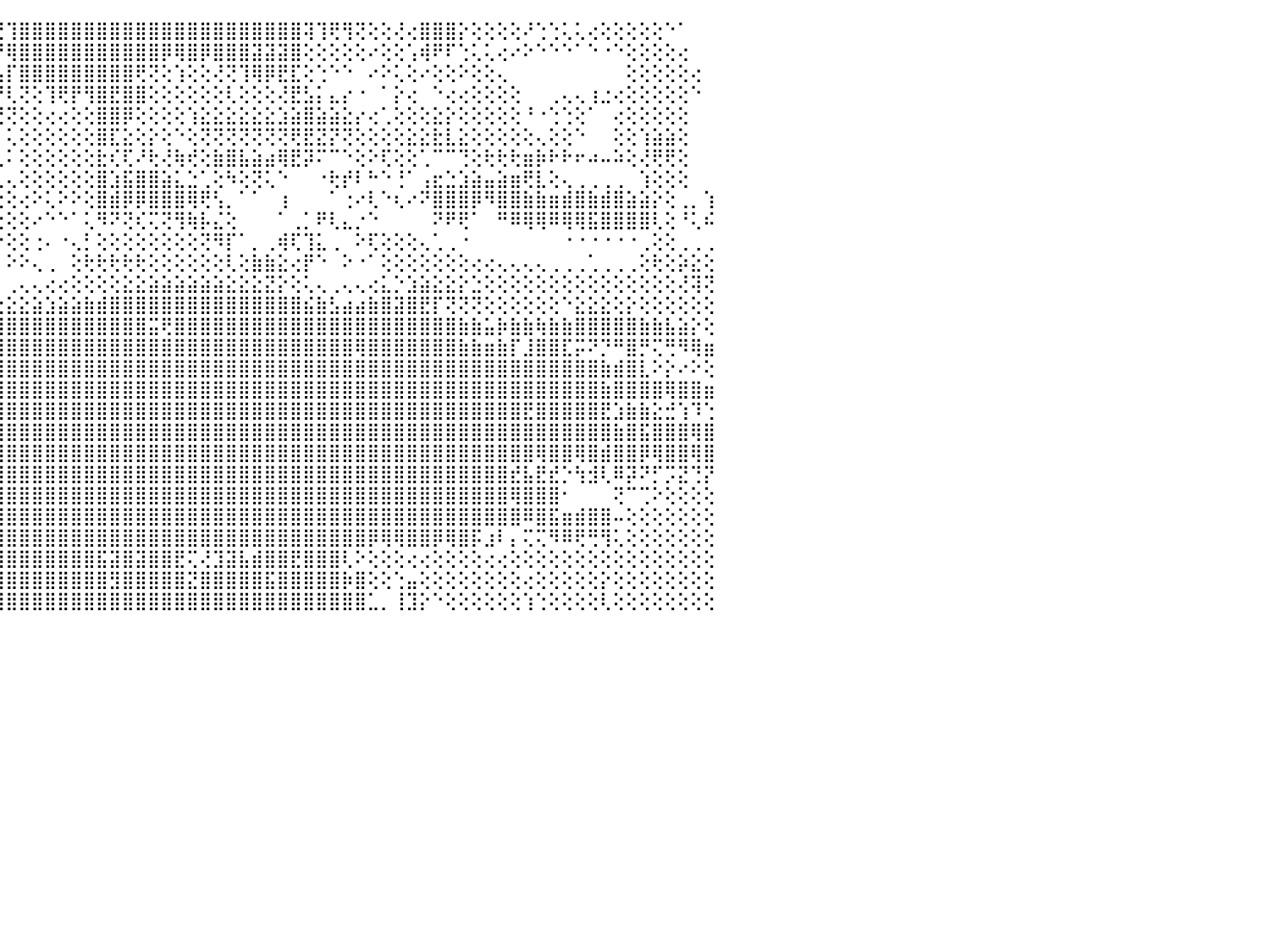

⣽⡸⡿⣿⣿⣿⣿⡇⠀⠀⠀⠀⠀⠀⠀⠀⠀⠀⠀⠀⠀⠀⠒⠂⠐⠀⢔⢔⢔⢄⠀⠀⢔⠀⠁⠑⢕⢕⢕⢕⢕⢇⢅⢸⢟⢹⣿⣿⣿⣿⣿⣿⣿⣿⣿⣿⣿⣿⣿⣿⣿⣿⣿⣿⣿⣿⣿⣿⢽⢹⢟⢻⢝⢕⢕⢜⢔⣿⣿⣿⡕⢕⢕⢕⢕⠜⢑⢑⢅⢅⢔⢕⢕⢕⢕⢕⠑⠁⠀⠀⠀
⣹⢜⡿⣿⣼⣿⣿⡇⠀⠀⠀⠀⠀⠀⠀⠀⠀⠀⠀⠀⠀⠀⠀⠀⠀⠀⠕⢕⢕⢕⢐⠅⢕⠀⠀⠀⠀⠁⠕⢕⢕⣜⢇⡸⡝⢿⣿⣿⣿⣿⣿⣿⣿⣿⣿⣿⣿⡿⢿⣿⡿⣿⣿⣿⣽⣽⣽⣿⢕⢕⢕⢕⢕⠔⢕⢕⢡⢾⠟⠏⢑⢅⢅⢔⠔⠕⠑⠑⠑⠁⠑⠐⠑⢕⢕⢕⢕⢔⠀⠀⠀
⡷⢇⣿⣿⣿⣿⣿⡇⠀⠀⠀⠀⠀⠀⠀⢔⢔⢔⢴⢔⢀⠀⠀⠀⠀⠀⠀⢕⢕⢑⢕⢔⢕⢔⡀⠀⠀⠀⢀⢁⣧⡻⢕⢻⢧⡏⣿⣿⣿⣿⣿⣿⣿⣿⣿⢟⢝⢕⢱⢕⢕⢜⢝⢹⢿⡿⣟⣏⢕⢑⠑⠑⠀⠔⠕⢅⢕⠔⢕⢕⠕⢕⢕⢄⠀⠀⠀⠀⠀⠀⠀⠀⠀⢕⢕⢕⢕⢕⢔⠀⠀
⡽⡇⣽⢾⢾⣿⣷⡇⠀⠀⠀⠀⠀⠀⠀⠁⠀⠁⠁⠁⠀⠀⢄⢔⢔⢰⣴⣕⣔⢐⢑⢕⢕⢕⢰⢴⢔⢔⢕⢕⢝⢗⢗⢟⠟⢇⢝⢕⢹⢟⡟⢻⣿⣟⣿⣿⢕⢕⢕⢕⢕⢕⢇⢕⢕⢕⢜⣟⣣⡅⣄⡔⠐⠀⠁⡕⢔⠀⠑⢔⢔⢕⢕⢕⢕⠀⠀⢀⢄⢄⢰⣐⢔⢕⢕⢕⢕⢕⠑⠀⠀
⡏⣟⢹⣝⣯⣿⣿⣇⠀⠀⢀⠀⠀⠀⠀⠀⢀⢄⢀⢀⡄⢔⢔⢔⢀⢁⢕⢜⢻⢾⣧⢕⢜⢕⢇⢷⢞⢔⢔⢴⢵⢼⣼⢕⢝⢝⢕⢕⢔⢔⢕⢕⣿⣿⡿⢕⢕⢕⢕⢱⣕⣕⣕⣕⣕⣕⣱⣵⣿⣵⣵⣕⡔⢔⢁⢕⢕⢕⣕⡕⢕⢕⢕⢕⢕⠘⠐⢑⢑⢕⠁⠀⢔⢕⢕⢕⢕⢕⠀⠀⠀
⡷⣫⢸⢞⣟⣿⣻⣿⠀⠀⠑⠆⠄⢀⠀⠄⢕⢇⠰⢄⢰⡶⢔⢠⡄⣠⡤⣕⢑⢜⡿⠈⠁⠀⠀⠀⠀⢁⣡⣵⣷⣧⡇⠑⠀⢅⢕⢕⢕⢕⢕⢕⣿⣏⣕⢕⡕⢕⠑⢕⢝⢝⢝⢝⢝⢝⢝⢟⣟⣝⡝⢝⢕⢕⢕⢕⣕⣕⣗⣇⣕⢕⢕⢕⢕⢕⢄⢕⢕⠑⠀⠀⢕⢕⢱⣵⣵⢕⠀⠀⠀
⣿⢽⣽⣯⣯⣿⣽⣿⠀⠀⠀⠀⠀⠀⠐⠑⢕⡇⠐⢐⢀⢄⢀⢔⢔⢔⢔⢜⠷⢷⠑⠀⠀⠀⠀⠀⠀⢠⣿⣿⣿⡿⢇⢀⢄⠅⢕⢕⢕⢕⢕⢕⣗⢎⢏⠜⢗⢜⢷⢞⢕⣷⣿⣧⣵⣴⢿⣟⡽⠍⠉⠑⢕⠕⢏⢕⢕⢁⠉⠉⢙⢕⢗⢗⢗⣶⡷⠗⠗⠖⠴⠤⠵⢕⢜⢟⢟⢕⠀⠀⠀
⣿⣳⢞⣟⣿⣻⣻⣿⢳⣖⢔⠀⠀⠀⢀⢑⢑⢇⠄⢀⢁⠁⢁⠁⠁⢑⢔⢕⣦⢄⢀⢀⢐⢔⢀⢀⢀⢛⢟⢿⢿⢇⢸⢀⢄⢄⢕⢕⢕⢕⢕⢕⣿⣱⣯⣿⣿⣵⣅⣑⢁⢕⠳⢕⢝⢅⠑⠀⠀⠐⢗⡞⠇⠓⠑⢘⠁⢠⣖⣑⣱⣵⣤⣵⣶⢟⣇⢕⢄⢀⢀⢀⢀⠀⢱⢕⢕⢕⠀⠀⠀
⣿⡽⡏⣯⣿⣿⡿⣯⡟⠟⠕⢀⢀⢀⢔⠕⠕⢃⠑⠑⠑⠑⠕⠕⠕⠕⢕⢔⣕⣾⡿⢇⢕⢕⢕⢕⢕⢕⣵⣾⣷⣿⢕⢕⢕⢕⢔⠕⢅⠕⠕⢕⣿⣾⡿⡿⣿⣿⣿⢿⢟⢣⡀⠁⠁⠀⢰⠀⠀⠀⠁⢐⠔⢇⠑⢆⠔⠝⣿⣿⣿⡿⠻⣿⣿⣷⣷⣶⣾⣿⣷⣾⣿⣵⣵⡕⢕⢀⡀⢱⠀
⣿⡟⣟⣶⣻⣿⣿⣗⡇⢀⡇⢕⢕⠑⢔⠀⠀⠀⠀⠀⠀⠀⠀⠀⠀⠀⢕⢿⣿⣿⢧⣕⣕⢱⣝⣝⣹⣿⣿⣿⣿⡿⢇⢕⢕⢕⢕⠔⠑⠑⠁⢅⠻⠝⢝⢎⢍⢝⢻⢷⡧⣌⢕⠀⠀⠀⠁⢀⡁⠟⢇⣄⡐⠑⠀⠀⠀⠀⠝⠟⢟⠁⠀⠛⠿⢿⢿⠿⢿⢿⣯⣿⣿⣿⣿⢇⢕⠘⢅⠮⠀
⡿⡧⣽⢾⣿⣿⣿⣿⢧⠈⠑⠑⠑⠀⠀⢑⢐⢕⠀⠀⣀⡀⢀⠄⠄⠄⠑⠑⢝⠝⠕⠕⠕⠕⠕⠕⠔⢝⢟⢟⢗⠕⠕⠑⠕⢕⢕⢐⠄⠐⢄⡃⢕⢕⢕⢕⢕⢕⢕⢕⢝⠻⡏⠁⡀⢀⢾⢏⢹⣅⢀⠀⠕⢏⢕⢕⢕⢄⢁⢀⠐⠀⠀⠀⠀⠀⠀⠀⠐⠐⠐⠐⠐⠐⢀⢕⢕⢀⢀⢀⠀
⠛⢟⢳⢚⢛⢛⢛⢙⢙⢀⢄⢔⢕⢔⠔⠅⠕⢕⢀⠀⠀⠀⠀⠀⠀⠀⠀⠔⠁⠀⠀⢐⣀⣀⢀⢀⢀⠀⠐⠕⠕⠀⠀⢀⠀⠕⠕⢄⢀⠀⢕⢗⢗⢗⢗⢗⢕⢕⢕⢕⢕⢕⢇⢕⣷⣷⣕⢔⡟⠑⠀⠕⠐⠁⢕⢕⢕⢕⢕⢕⢕⢔⢔⢄⢄⢄⢄⢀⢀⢀⢁⢀⢀⢀⢕⢗⢕⡵⣕⢕⠀
⠀⢔⢑⢕⢕⢕⢕⢕⢕⢕⢕⢕⣑⡕⢔⢕⢅⢄⢄⠄⢄⣄⣔⣑⡅⣱⣵⣔⠀⠀⠀⠸⢿⠿⢿⠇⠀⠀⠀⠀⠀⠀⠀⢕⠀⢀⢄⢄⢔⢔⢕⢕⢕⢕⣕⣕⣵⣵⣵⣵⣵⣵⣕⣕⣕⣝⡕⢕⢅⢄⢀⢄⢄⢔⣅⡑⣱⣵⣕⣕⡕⣑⢕⢕⢕⢕⢕⢕⢕⢕⢕⢕⢕⢕⢕⢕⢕⢜⢽⢝⠀
⢕⢵⢵⢧⢕⢕⢗⢗⣇⣕⣕⣝⣵⣵⣵⣷⡷⢷⢷⢾⢿⢿⣿⣿⣟⣟⢯⢝⢔⢀⢀⢀⢁⢀⢀⢀⠀⠀⠀⠀⠀⠀⠀⢕⢕⣕⣕⣵⣱⣵⣵⣷⣾⣿⣿⣿⣿⣿⣿⣿⣿⣿⣿⣿⣿⣿⣿⣿⣮⣷⣣⣴⣴⣷⣿⣽⣿⣟⡏⢝⢝⢝⢕⢕⢕⢕⢕⢕⠑⣕⣕⣕⢕⡕⢕⢕⢕⢕⢕⢕⠀
⣷⣷⣷⣷⣾⣿⣿⣿⣿⣿⣿⣿⣿⣿⣷⣷⣷⣷⣷⣶⣿⣿⣿⣿⣿⣷⣷⣷⣷⣧⣵⣵⣵⣵⣵⣵⣵⣵⣵⣵⣵⣷⣷⣶⣿⣿⣿⣿⣿⣿⣿⣿⣿⣿⣿⣿⣭⢟⣿⣿⣿⣿⣿⣿⣿⣿⣿⣿⣿⣿⣿⣿⣿⣿⣿⣿⣿⣿⣿⣿⣷⣷⣥⡷⣷⣷⢷⣷⣷⣿⣿⣿⣿⣿⣷⣷⣧⣵⡕⢕⠀
⣿⣿⣿⣿⣿⣿⣷⣿⣿⣿⣿⣿⣿⣿⣿⣿⣿⣿⣿⣿⣿⣿⣿⣿⣿⣿⣿⣿⣿⣿⣿⣿⣿⣿⣿⣿⣿⣿⣿⣿⣿⣿⣿⣿⣿⣿⣿⣿⣿⣿⣿⣿⣿⣿⣿⣿⣿⣿⣿⣿⣿⣿⣿⣿⣿⣿⣿⣿⣿⣿⣿⣿⢿⣿⣿⣿⣿⣿⣿⣿⣷⣷⣶⣷⡏⣸⣿⣿⣏⡭⠝⡙⠛⣿⡛⢍⢛⠻⢿⣶⠀
⣿⣿⣿⣿⣿⣿⣿⣿⣿⣿⣿⣿⣿⣿⣿⣿⣿⣿⣿⣿⣿⣿⣿⣿⣿⣿⣿⣿⣿⣿⣿⣿⣿⣿⣿⣿⣿⣿⣿⣿⣿⣿⣿⣿⣿⣿⣿⣿⣿⣿⣿⣿⣿⣿⣿⣿⣿⣿⣿⣿⣿⣿⣿⣿⣿⣿⣿⣿⣿⣿⣿⣿⣿⣿⣿⣿⣿⣿⣿⣿⣿⣿⣿⣿⣿⣿⣿⣿⣿⣿⣿⣷⣾⣿⣇⠕⡕⠔⠕⢕⠀
⣿⣿⣿⣿⣿⣿⣿⣿⣿⣿⣿⣿⣿⣿⣿⣿⣿⣿⣿⣿⣿⣿⣿⣿⣿⣿⣿⣿⣿⣿⣿⣿⣿⣿⣿⣿⣿⣿⣿⣿⣿⣿⣿⣿⣿⣿⣿⣿⣿⣿⣿⣿⣿⣿⣿⣿⣿⣿⣿⣿⣿⣿⣿⣿⣿⣿⣿⣿⣿⣿⣿⣿⣿⣿⣿⣿⣿⣿⣿⣿⣿⣿⣿⣿⣿⣿⣿⣿⣿⣿⣿⣷⣿⣿⣿⣿⢿⣿⣿⣶⠀
⣿⣿⣿⣿⣿⣿⣿⣿⣿⣿⣿⣿⣿⣿⣿⣿⣿⣿⣿⣿⣿⣿⣿⣿⣿⣿⣿⣿⣿⣿⣿⣿⣿⣿⣿⣿⣿⣿⣿⣿⣿⣿⣿⣿⣿⣿⣿⣿⣿⣿⣿⣿⣿⣿⣿⣿⣿⣿⣿⣿⣿⣿⣿⣿⣿⣿⣿⣿⣿⣿⣿⣿⣿⣿⣿⣿⣿⣿⣿⣿⣿⣿⣿⣿⣿⣟⣿⣿⣿⣿⣿⣟⣱⣷⣷⣕⣚⢱⠹⢑⠀
⣿⣿⣟⣟⣛⣿⣿⣿⣿⣿⣿⣿⣿⣿⣿⣿⣿⣿⣿⣿⣿⣿⣿⣿⣿⣿⣿⣿⣿⣿⣿⣿⣿⣿⣿⣿⣿⣿⣿⣿⣿⣿⣿⣿⣿⣿⣿⣿⣿⣿⣿⣿⣿⣿⣿⣿⣿⣿⣿⣿⣿⣿⣿⣿⣿⣿⣿⣿⣿⣿⣿⣿⣿⣿⣿⣿⣿⣿⣿⣿⣿⣿⣿⣿⣿⣿⣿⣿⣿⣿⣿⣿⣷⣿⣯⣿⣿⣿⢿⣿⠀
⣟⢝⣸⣗⣹⣿⣿⣿⣿⣿⣿⣿⣿⣿⣿⣿⣿⣿⣿⣿⣿⣿⣿⣿⣿⣿⣿⣿⣿⣿⣿⣿⣿⣿⣿⣿⣿⣿⣿⣿⣿⣿⣿⣿⣿⣿⣿⣿⣿⣿⣿⣿⣿⣿⣿⣿⣿⣿⣿⣿⣿⣿⣿⣿⣿⣿⣿⣿⣿⣿⣿⣿⣿⣿⣿⣿⣿⣿⣿⣿⣿⣿⣿⣿⣿⣿⢿⣿⣿⢿⣿⣾⣿⣿⡿⢿⣿⣿⢿⣿⠀
⣿⣿⣿⣿⣿⣿⣿⣿⣿⣿⣿⣿⣿⣿⣿⣿⣿⣿⣿⣿⣿⣿⣿⣿⣿⣿⣿⣿⣿⣿⣿⣿⣿⣿⣿⣿⣿⣿⣿⣿⣿⣿⣿⣿⣿⣿⣿⣿⣿⣿⣿⣿⣿⣿⣿⣿⣿⣿⣿⣿⣿⣿⣿⣿⣿⣿⣿⣿⣿⣿⣿⣿⣿⣿⣿⣿⣿⣿⣿⣿⣿⣿⣿⣿⣞⣧⣟⣞⡑⢳⣺⢇⠿⡽⠝⡋⡩⣝⢙⡝⠀
⣿⣿⣿⣿⣿⣿⣿⣿⣿⣿⣿⣿⣿⣿⣿⣿⣿⣿⣿⣿⣿⣿⣿⣿⣿⣿⣿⣿⣿⣿⣿⣿⣿⣿⣿⣿⣿⣿⣿⣿⣿⣿⣿⣿⣿⣿⣿⣿⣿⣿⣿⣿⣿⣿⣿⣿⣿⣿⣿⣿⣿⣿⣿⣿⣿⣿⣿⣿⣿⣿⣿⣿⣿⣿⣿⣿⣿⣿⣿⣿⣿⣿⣿⣿⢿⣿⣿⣿⠂⠀⠀⠀⢝⠉⢉⠕⢕⢕⢕⢕⠀
⣿⣿⣿⣿⣿⣿⣿⣿⣿⣿⣿⣿⣿⣿⣿⣿⣿⣿⣿⣿⣿⣿⣿⣿⣿⣿⣿⣿⣿⣿⣿⣿⣿⣿⣿⣿⣿⣿⣿⣿⣿⣿⣿⣿⣿⣿⣿⣿⣿⣿⣿⣿⣿⣿⣿⣿⣿⣿⣿⣿⣿⣿⣿⣿⣿⣿⣿⣿⣿⣿⣿⣿⣿⣿⣿⣿⣿⣿⣿⣿⣿⣿⣿⣿⣿⠿⣿⣯⣶⣾⣿⣿⠤⢕⢕⢕⢕⢕⢕⢕⠀
⣿⣿⣿⣿⣿⣿⣿⣿⣿⣿⣿⣿⣿⣿⣿⣿⣿⣿⣿⣿⣿⣿⣿⣿⣿⣿⣿⣿⣿⣿⣿⣿⣿⣿⣿⣿⣿⣿⣿⣿⣿⣿⣿⣿⣿⣿⣿⣿⣿⣿⣿⣿⣿⣿⣿⣿⣿⣿⣿⣿⣿⣿⣿⣿⣿⣿⣿⣿⣿⣿⣿⣿⣿⡿⢿⢿⣿⣿⡿⢿⣿⡯⣰⠇⡄⢍⢍⠻⠿⢟⢛⢻⢅⢕⢕⢕⢕⢕⢕⢕⠀
⣿⣿⣿⣿⡿⣿⣿⣿⣿⣿⣿⣿⣿⣿⣿⣿⣿⣿⣿⣿⣿⣿⣿⣿⣿⣿⣿⣿⣿⣿⣿⣿⣿⣿⣿⣿⣿⣿⣿⣿⣿⣿⣿⣿⣿⣿⣿⣿⣿⣿⣿⣿⣯⣽⣿⣽⣿⣿⣟⢍⢜⣹⣽⣧⣾⣿⣿⣟⣿⣿⣿⢇⠕⢕⢕⢕⢔⢔⢕⢕⢕⢕⢔⢔⢕⢕⢕⢕⢕⢕⢕⢕⢕⢕⢕⢕⢕⢕⢕⢕⠀
⢝⢝⢝⡝⢜⢝⠍⢟⢻⢿⣿⣿⣿⣿⡿⣿⣿⣿⣿⣿⣿⢿⢿⣿⣿⣿⣿⣿⡿⣿⣿⣿⣿⣿⣿⣿⣿⣿⣿⣿⣿⣿⣿⣿⣿⣿⣿⣿⣿⣿⣿⣿⣿⣻⣿⣿⣿⣿⣿⣝⣿⣿⣿⣿⣿⣯⣿⣿⣿⣿⣿⡷⣿⢕⢕⢑⣤⢕⢕⢕⢕⢕⢕⢕⢕⢔⢕⢕⢕⢕⢕⡕⢕⢕⢕⢕⢕⢕⢕⢕⠀
⢇⢸⡕⢷⡹⣜⣽⢷⡕⢕⢻⢿⣿⣿⣿⣿⣿⣿⣿⣿⡏⠕⣥⣿⣿⣿⣿⣿⣿⣿⣿⣿⣿⣿⣿⣿⣿⣿⣿⣿⣿⣿⣿⣿⣿⣿⣿⣿⣿⣿⣿⣿⣿⣿⣿⣿⣿⣿⣿⣿⣿⣿⣿⣿⣿⣿⣿⣿⣿⣿⣿⣿⣿⣁⡀⢸⣹⡕⠑⢕⢕⢕⢕⢕⢕⢱⢑⢕⢕⢕⢕⢇⢕⢕⢕⢕⢕⢕⢕⢕⠀
⠀⠀⠀⠀⠀⠀⠀⠀⠀⠀⠀⠀⠀⠀⠀⠀⠀⠀⠀⠀⠀⠀⠀⠀⠀⠀⠀⠀⠀⠀⠀⠀⠀⠀⠀⠀⠀⠀⠀⠀⠀⠀⠀⠀⠀⠀⠀⠀⠀⠀⠀⠀⠀⠀⠀⠀⠀⠀⠀⠀⠀⠀⠀⠀⠀⠀⠀⠀⠀⠀⠀⠀⠀⠀⠀⠀⠀⠀⠀⠀⠀⠀⠀⠀⠀⠀⠀⠀⠀⠀⠀⠀⠀⠀⠀⠀⠀⠀⠀⠀⠀